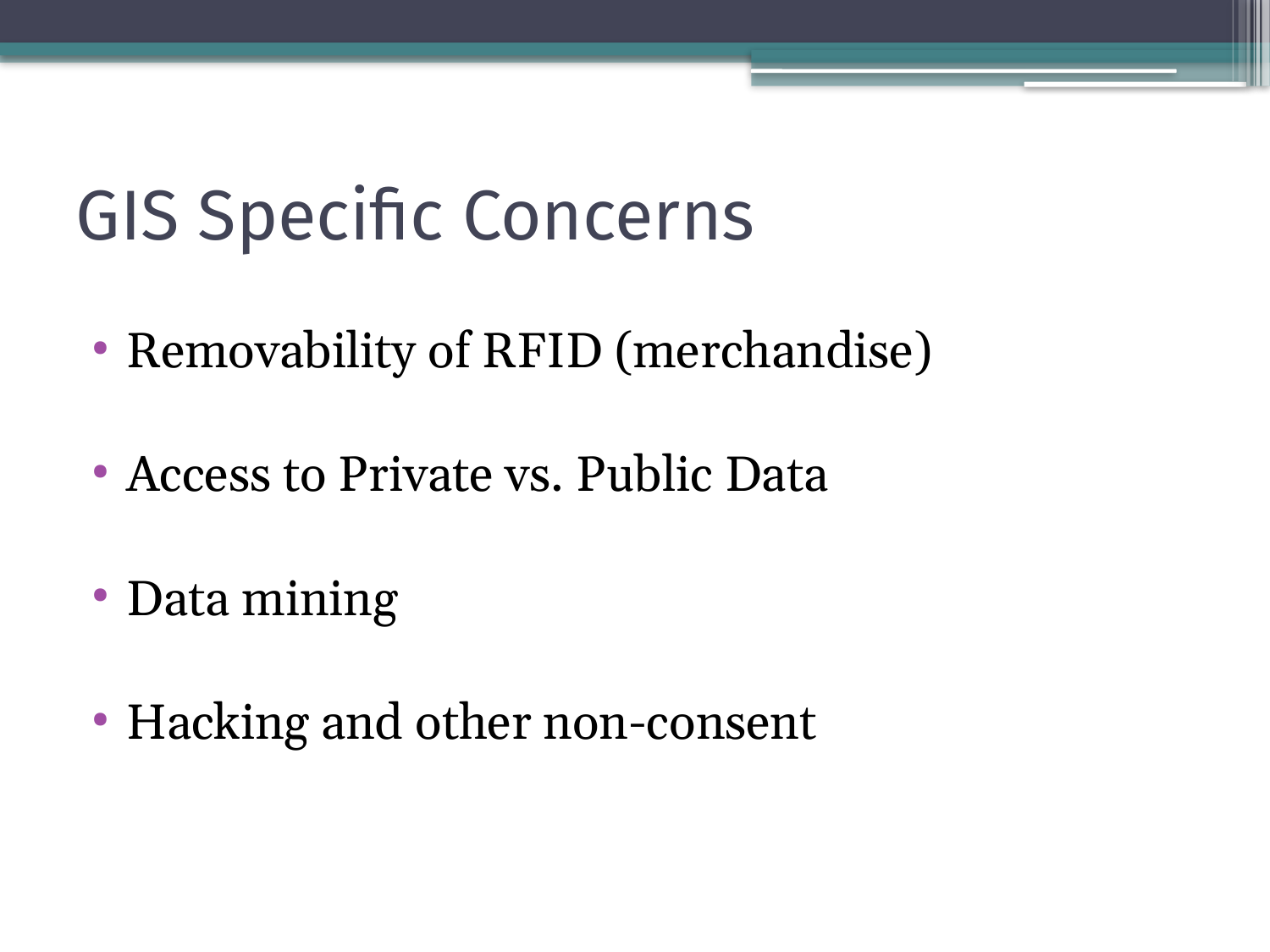

# GIS Specific Concerns
Removability of RFID (merchandise)
Access to Private vs. Public Data
Data mining
Hacking and other non-consent